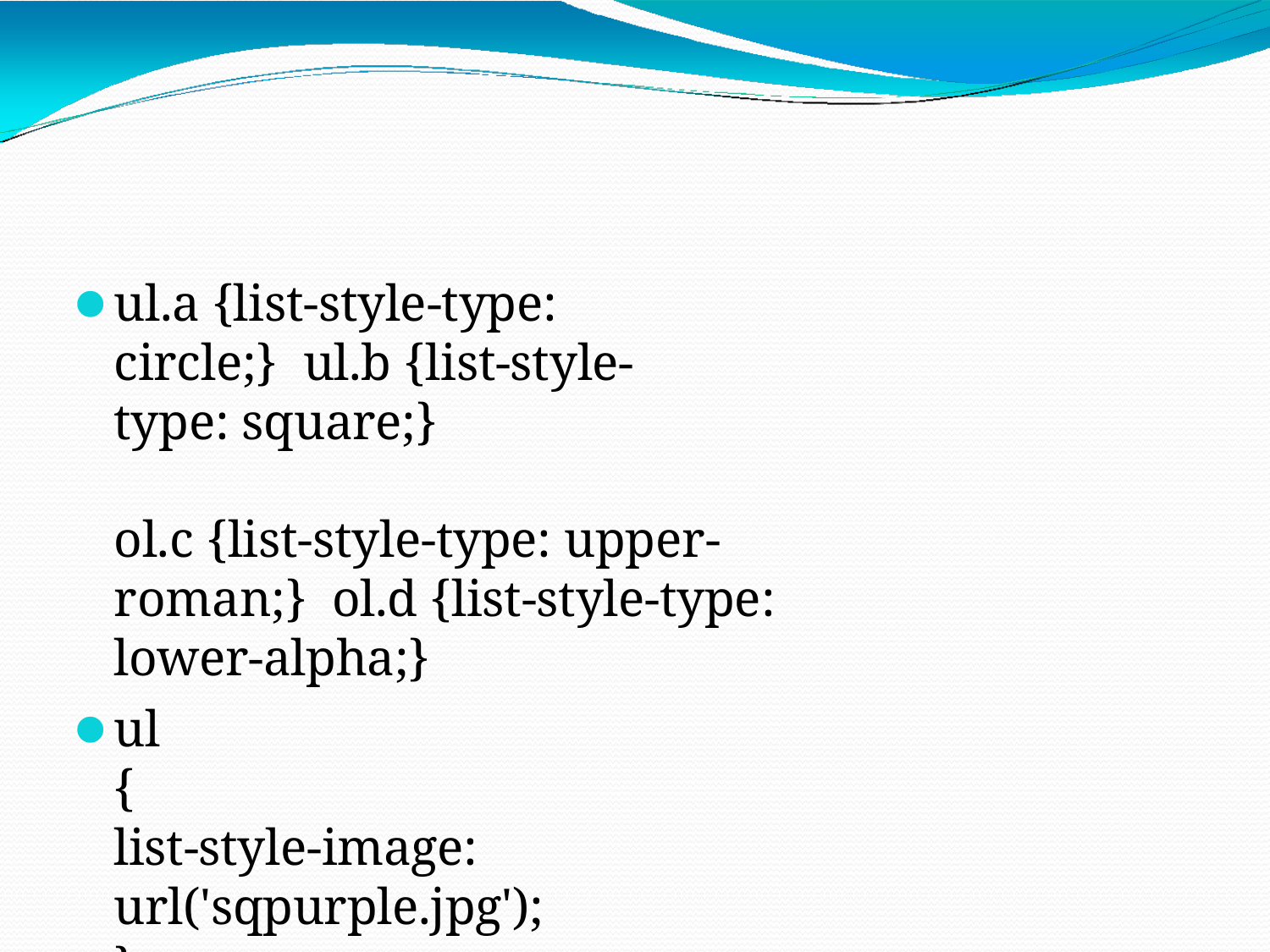

ul.a {list-style-type: circle;}  ul.b {list-style-type: square;}

ol.c {list-style-type: upper-roman;}  ol.d {list-style-type: lower-alpha;}
ul
{
list-style-image: url('sqpurple.jpg');
}